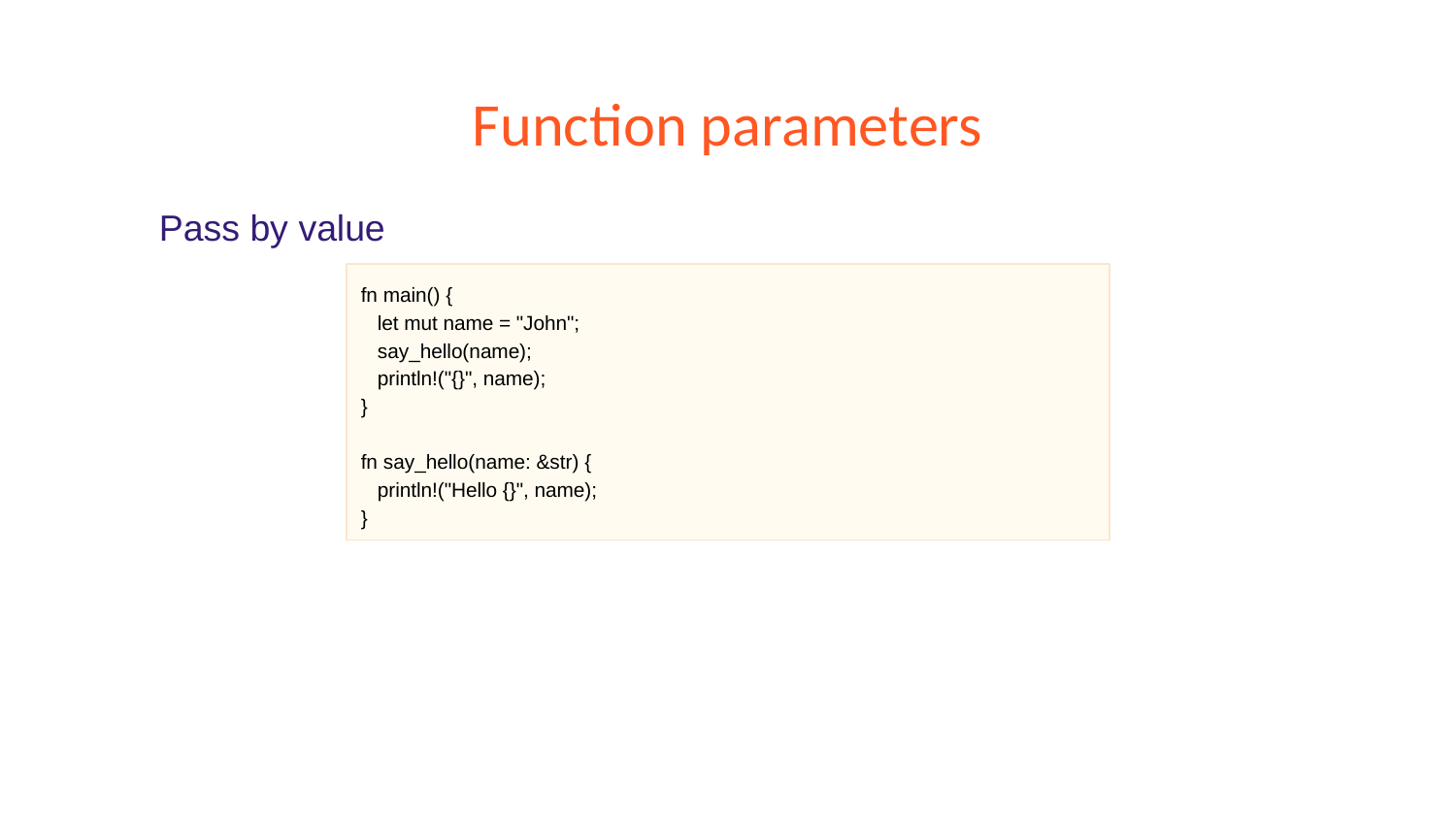

# Function parameters
Pass by value
fn main() {
   let mut name = "John";
   say_hello(name);
   println!("{}", name);
}

fn say_hello(name: &str) {
   println!("Hello {}", name);
}